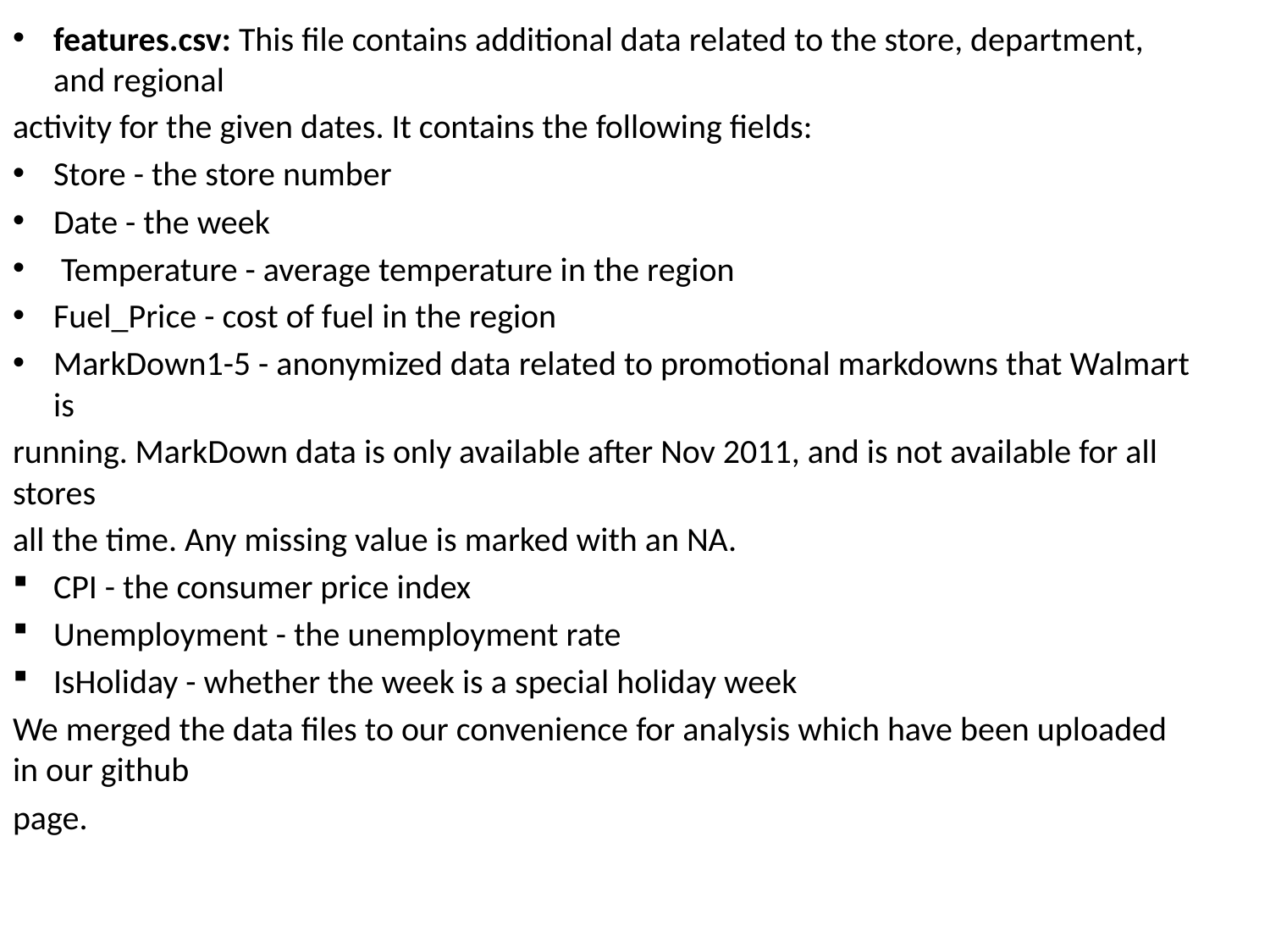

features.csv: This file contains additional data related to the store, department, and regional
activity for the given dates. It contains the following fields:
Store - the store number
Date - the week
 Temperature - average temperature in the region
Fuel_Price - cost of fuel in the region
MarkDown1-5 - anonymized data related to promotional markdowns that Walmart is
running. MarkDown data is only available after Nov 2011, and is not available for all stores
all the time. Any missing value is marked with an NA.
CPI - the consumer price index
Unemployment - the unemployment rate
IsHoliday - whether the week is a special holiday week
We merged the data files to our convenience for analysis which have been uploaded in our github
page.